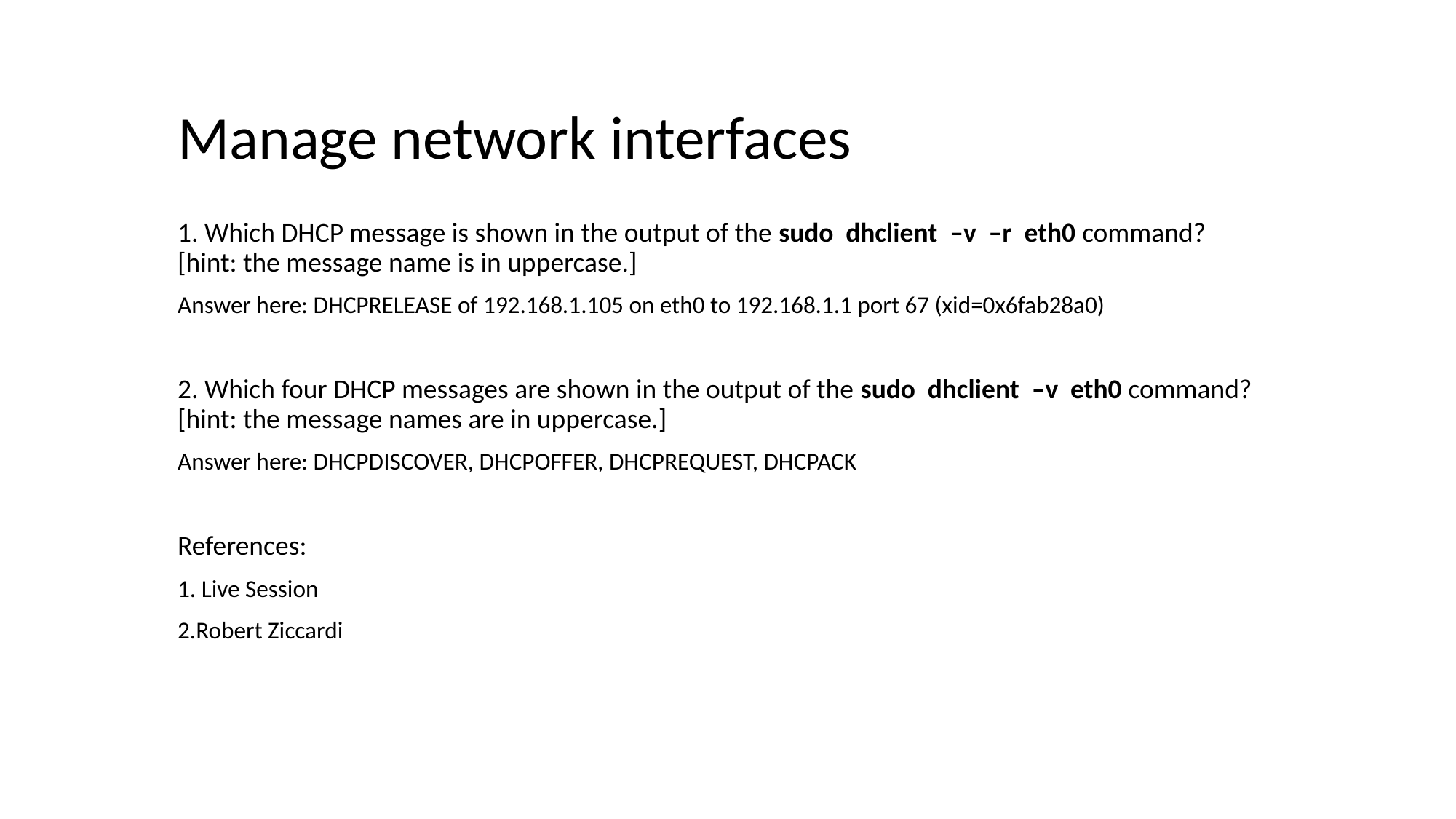

# Manage network interfaces
1. Which DHCP message is shown in the output of the sudo  dhclient  –v  –r  eth0 command? [hint: the message name is in uppercase.]
Answer here: DHCPRELEASE of 192.168.1.105 on eth0 to 192.168.1.1 port 67 (xid=0x6fab28a0)

2. Which four DHCP messages are shown in the output of the sudo  dhclient  –v  eth0 command? [hint: the message names are in uppercase.]
Answer here: DHCPDISCOVER, DHCPOFFER, DHCPREQUEST, DHCPACK

References:
1. Live Session
2.Robert Ziccardi